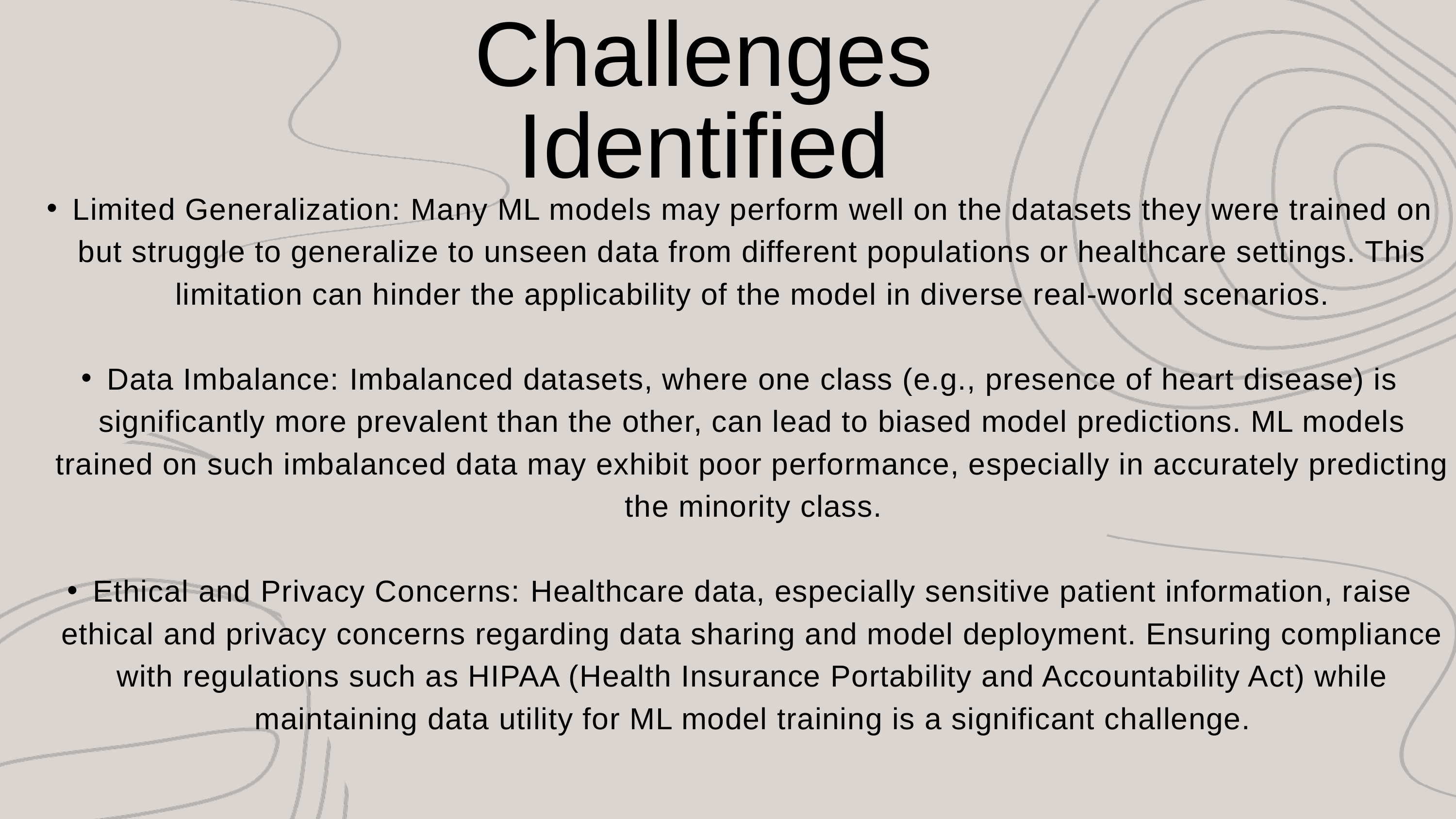

Challenges Identified
Limited Generalization: Many ML models may perform well on the datasets they were trained on but struggle to generalize to unseen data from different populations or healthcare settings. This limitation can hinder the applicability of the model in diverse real-world scenarios.

Data Imbalance: Imbalanced datasets, where one class (e.g., presence of heart disease) is significantly more prevalent than the other, can lead to biased model predictions. ML models trained on such imbalanced data may exhibit poor performance, especially in accurately predicting the minority class.

Ethical and Privacy Concerns: Healthcare data, especially sensitive patient information, raise ethical and privacy concerns regarding data sharing and model deployment. Ensuring compliance with regulations such as HIPAA (Health Insurance Portability and Accountability Act) while maintaining data utility for ML model training is a significant challenge.